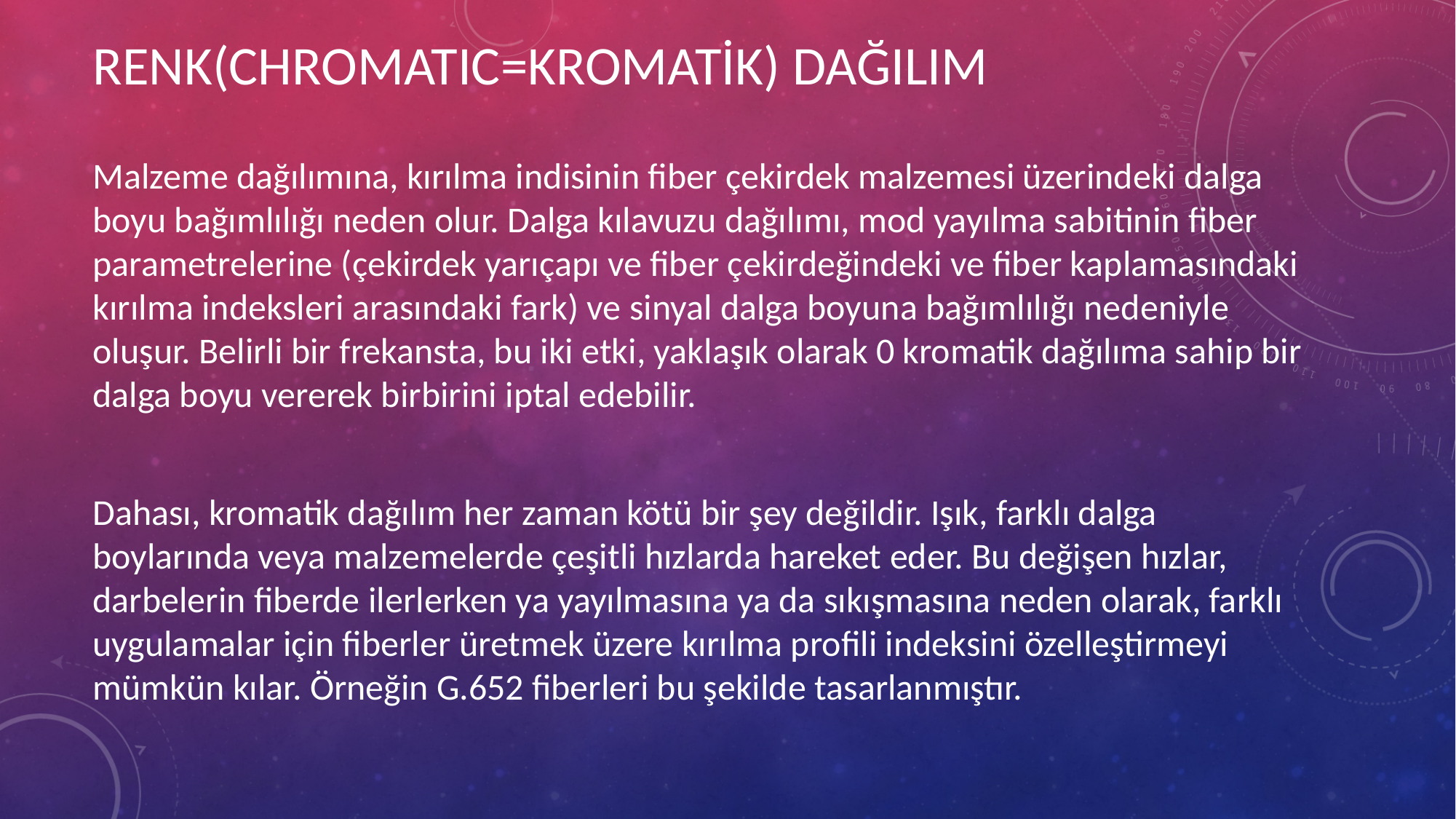

Renk(chromatıc=kromatik) dağılım
Malzeme dağılımına, kırılma indisinin fiber çekirdek malzemesi üzerindeki dalga boyu bağımlılığı neden olur. Dalga kılavuzu dağılımı, mod yayılma sabitinin fiber parametrelerine (çekirdek yarıçapı ve fiber çekirdeğindeki ve fiber kaplamasındaki kırılma indeksleri arasındaki fark) ve sinyal dalga boyuna bağımlılığı nedeniyle oluşur. Belirli bir frekansta, bu iki etki, yaklaşık olarak 0 kromatik dağılıma sahip bir dalga boyu vererek birbirini iptal edebilir.

Dahası, kromatik dağılım her zaman kötü bir şey değildir. Işık, farklı dalga boylarında veya malzemelerde çeşitli hızlarda hareket eder. Bu değişen hızlar, darbelerin fiberde ilerlerken ya yayılmasına ya da sıkışmasına neden olarak, farklı uygulamalar için fiberler üretmek üzere kırılma profili indeksini özelleştirmeyi mümkün kılar. Örneğin G.652 fiberleri bu şekilde tasarlanmıştır.